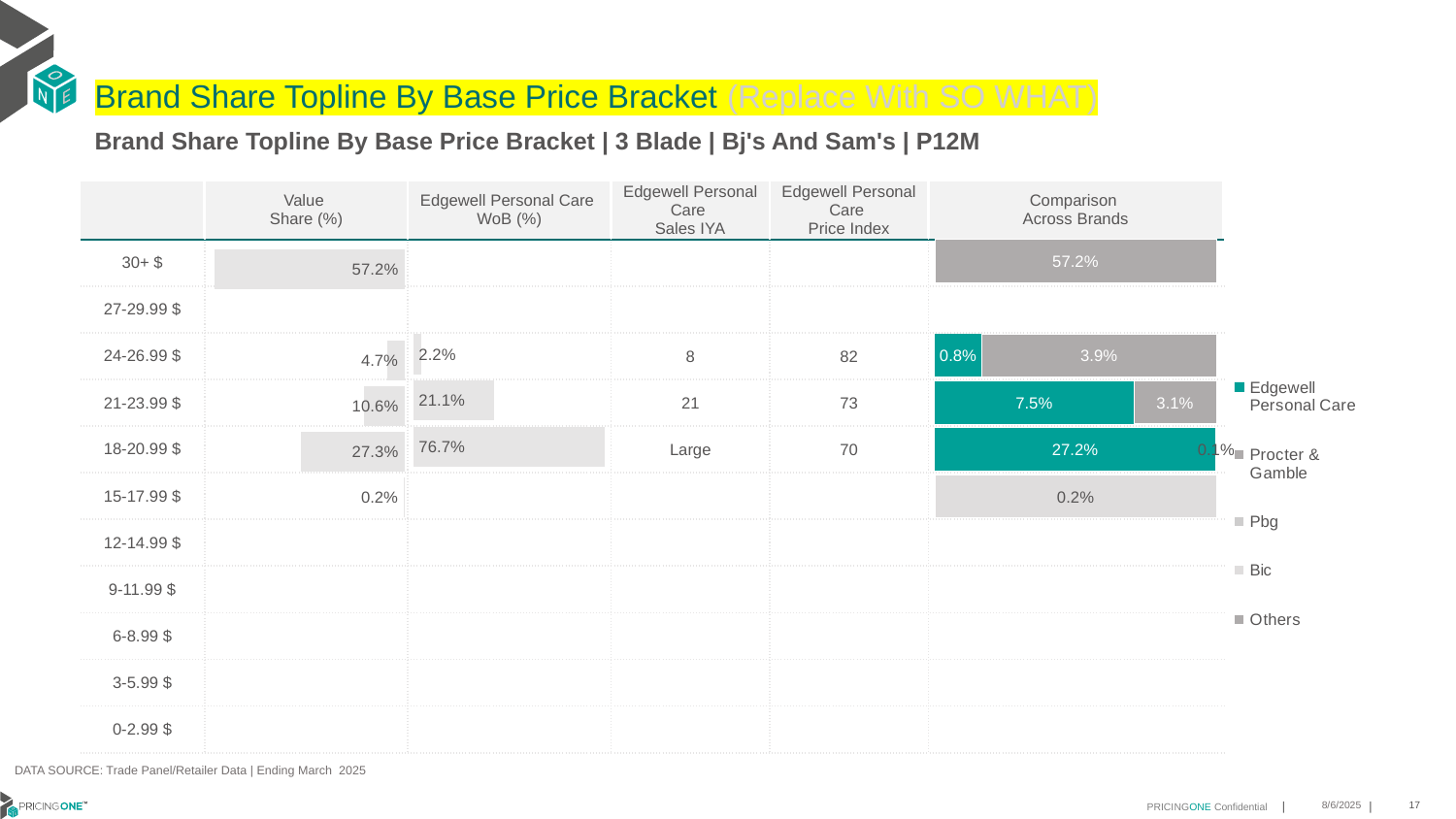

# Brand Share Topline By Base Price Bracket (Replace With SO WHAT)
Brand Share Topline By Base Price Bracket | 3 Blade | Bj's And Sam's | P12M
|  | Value Share (%) | Edgewell Personal Care WoB (%) | Edgewell Personal Care Sales IYA | Edgewell Personal Care Price Index | Comparison Across Brands |
| --- | --- | --- | --- | --- | --- |
| 30+ $ |  |  |  |  |  |
| 27-29.99 $ |  |  |  |  |  |
| 24-26.99 $ |  |  | 8 | 82 |  |
| 21-23.99 $ |  |  | 21 | 73 |  |
| 18-20.99 $ |  |  | Large | 70 |  |
| 15-17.99 $ |  |  |  |  |  |
| 12-14.99 $ |  |  |  |  |  |
| 9-11.99 $ |  |  |  |  |  |
| 6-8.99 $ |  |  |  |  |  |
| 3-5.99 $ |  |  |  |  |  |
| 0-2.99 $ |  |  |  |  |  |

### Chart

| Category | Edgewell Personal Care | Procter & Gamble | Pbg | Bic | Others |
|---|---|---|---|---|---|
| 30+ $ | None | 0.5723889407554976 | None | None | None |
| 27-29.99 $ | None | None | None | None | None |
| 24-26.99 $ | 0.007844748227286818 | 0.039141443380690887 | None | None | None |
| 21-23.99 $ | 0.07460138376167363 | 0.03111747226708301 | None | None | None |
| 18-20.99 $ | 0.2715737334277775 | None | 0.0009605109236904873 | None | None |
| 15-17.99 $ | None | None | None | 0.002328455809664394 | None |
| 12-14.99 $ | None | None | None | None | None |
| 9-11.99 $ | None | None | None | None | None |
| 6-8.99 $ | None | None | None | None | None |
| 3-5.99 $ | None | None | None | None | None |
| 0-2.99 $ | None | None | None | None | None |

### Chart

| Category | Value Share |
|---|---|
|  | 0.5723889407554976 |

### Chart

| Category | Brand WoB % |
|---|---|
|  | None |
DATA SOURCE: Trade Panel/Retailer Data | Ending March  2025

8/6/2025
17